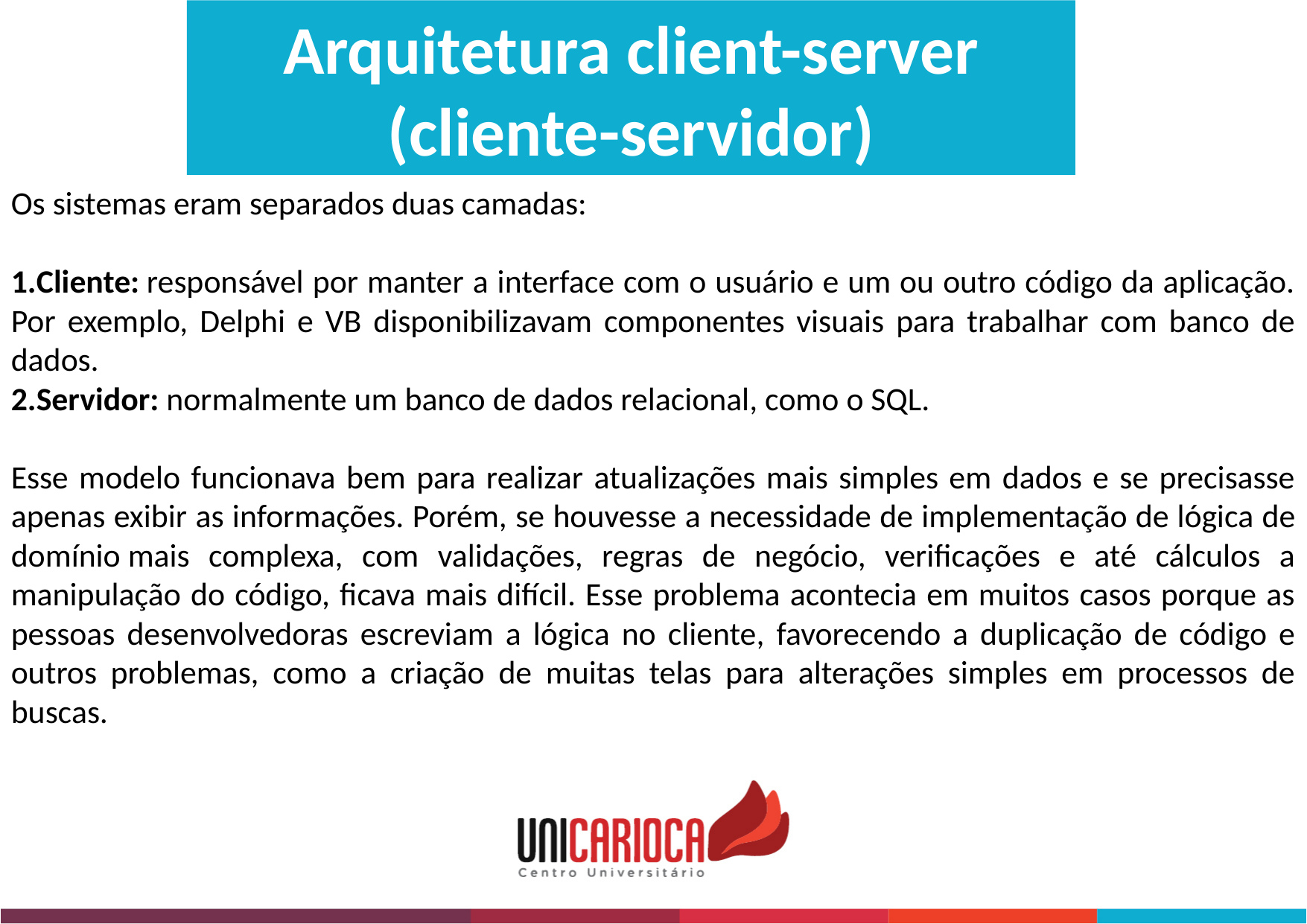

Arquitetura client-server (cliente-servidor)
Os sistemas eram separados duas camadas:

Cliente: responsável por manter a interface com o usuário e um ou outro código da aplicação. Por exemplo, Delphi e VB disponibilizavam componentes visuais para trabalhar com banco de dados.
Servidor: normalmente um banco de dados relacional, como o SQL.

Esse modelo funcionava bem para realizar atualizações mais simples em dados e se precisasse apenas exibir as informações. Porém, se houvesse a necessidade de implementação de lógica de domínio mais complexa, com validações, regras de negócio, verificações e até cálculos a manipulação do código, ficava mais difícil. Esse problema acontecia em muitos casos porque as pessoas desenvolvedoras escreviam a lógica no cliente, favorecendo a duplicação de código e outros problemas, como a criação de muitas telas para alterações simples em processos de buscas.